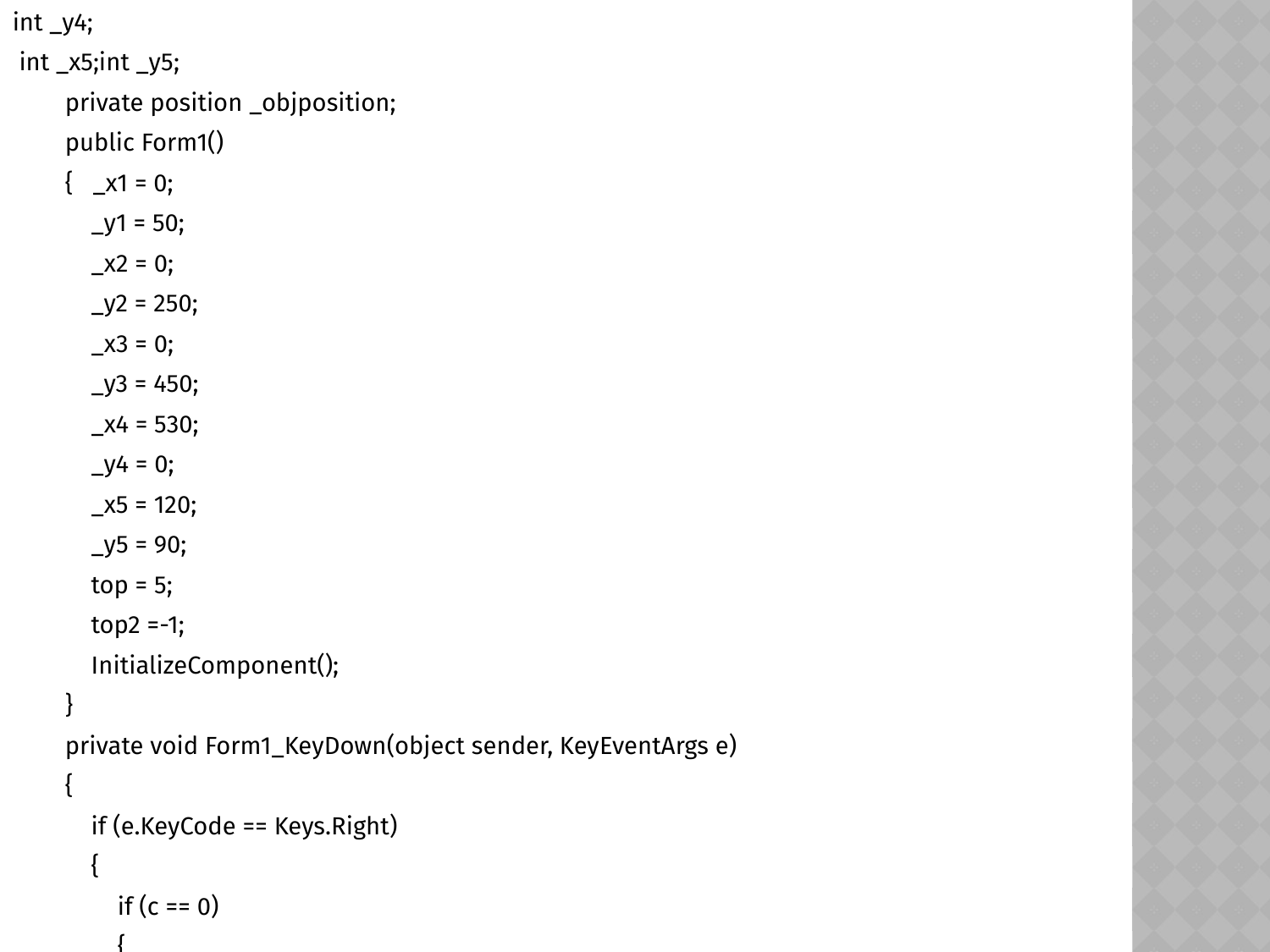

int _y4;
 int _x5;int _y5;
        private position _objposition;
        public Form1()
        {   _x1 = 0;
            _y1 = 50;
            _x2 = 0;
            _y2 = 250;
            _x3 = 0;
            _y3 = 450;
            _x4 = 530;
            _y4 = 0;
            _x5 = 120;
            _y5 = 90;
            top = 5;
            top2 =-1;
            InitializeComponent();
        }
        private void Form1_KeyDown(object sender, KeyEventArgs e)
        {
            if (e.KeyCode == Keys.Right)
            {
                if (c == 0)
                {